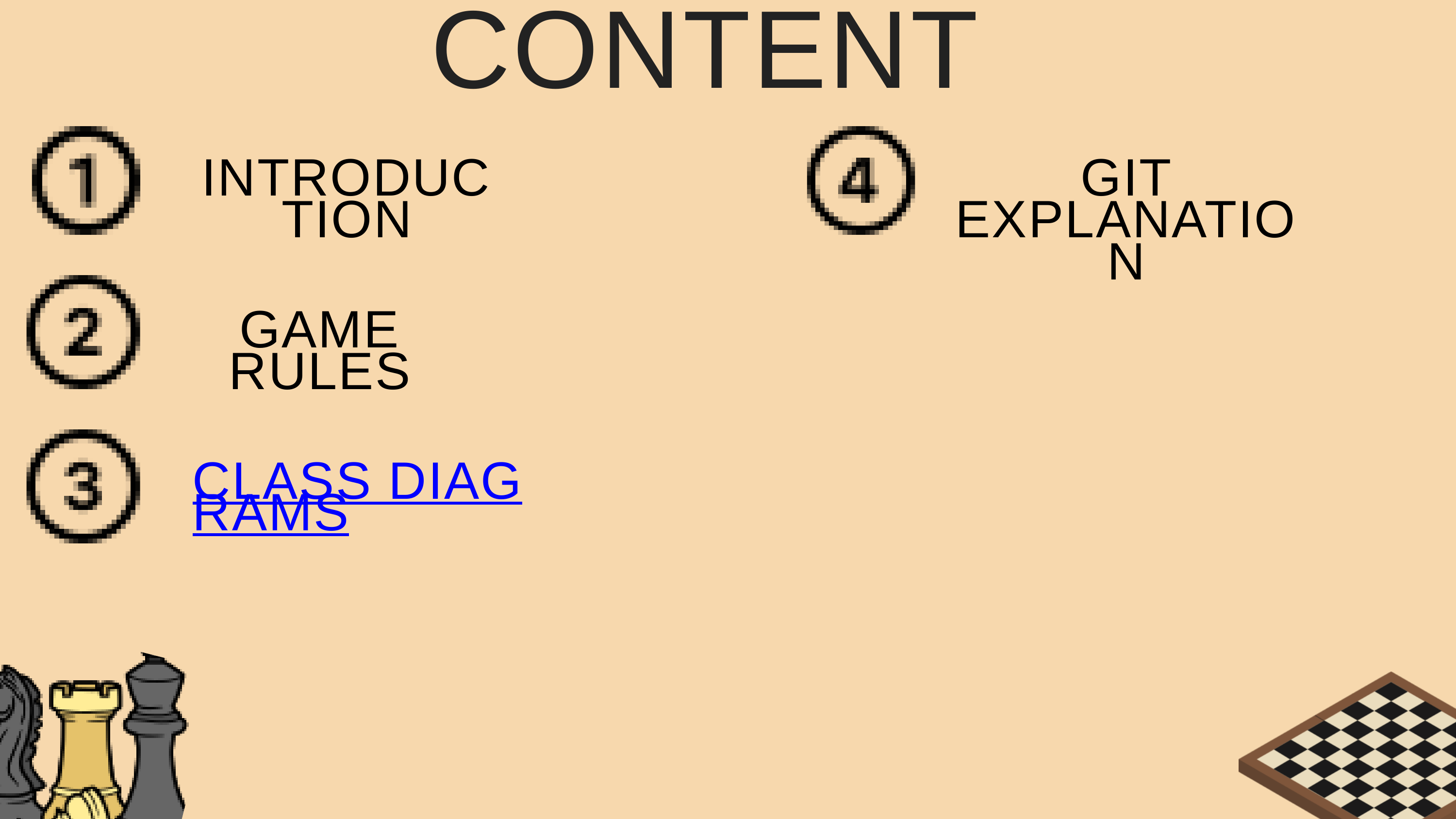

CONTENT

INTRODUCTION
GIT EXPLANATION

GAME RULES

CLASS DIAGRAMS